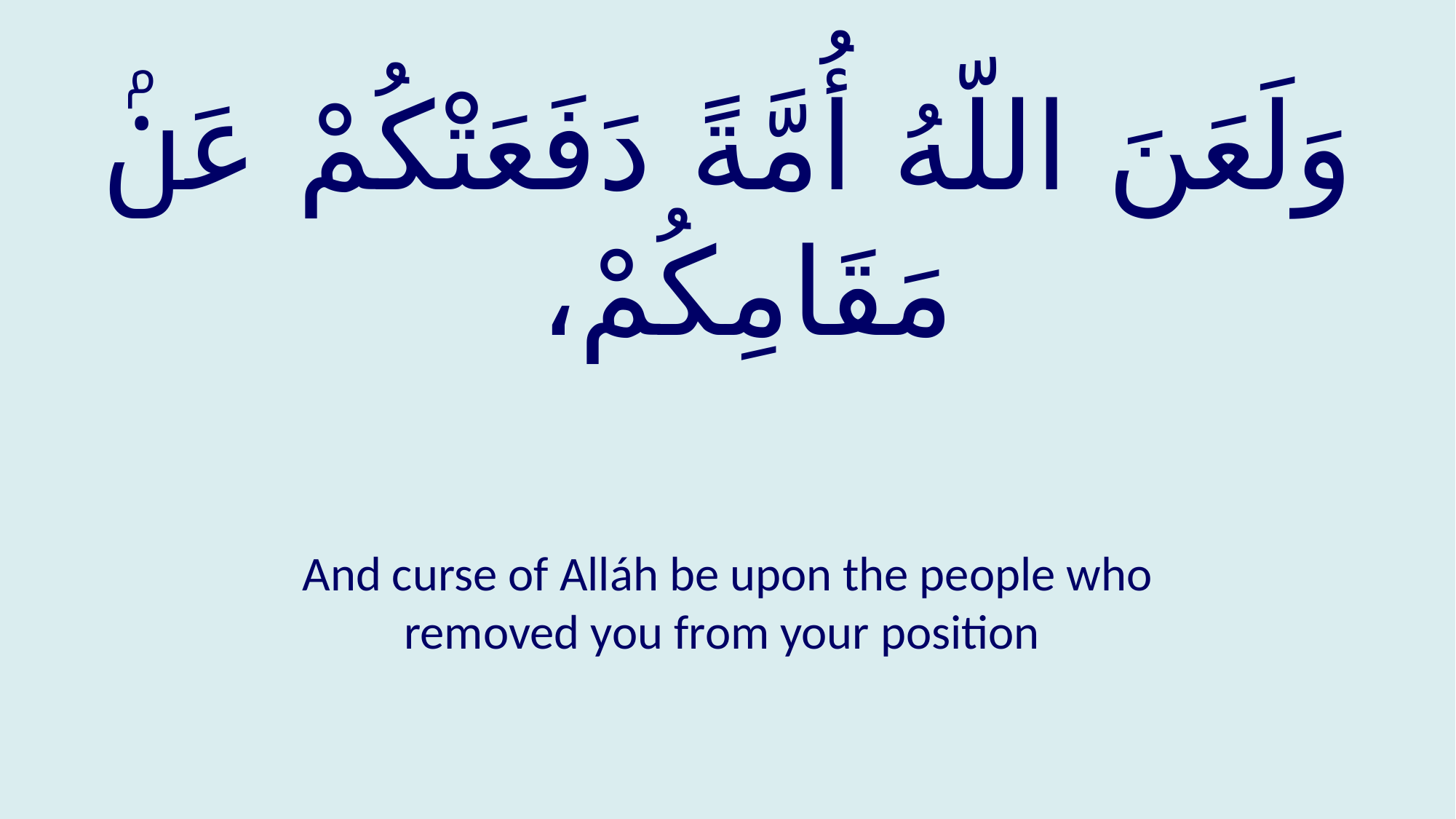

# وَلَعَنَ اللّهُ أُمَّةً دَفَعَتْكُمْ عَنۢ مَقَامِكُمْ،
And curse of Alláh be upon the people who removed you from your position